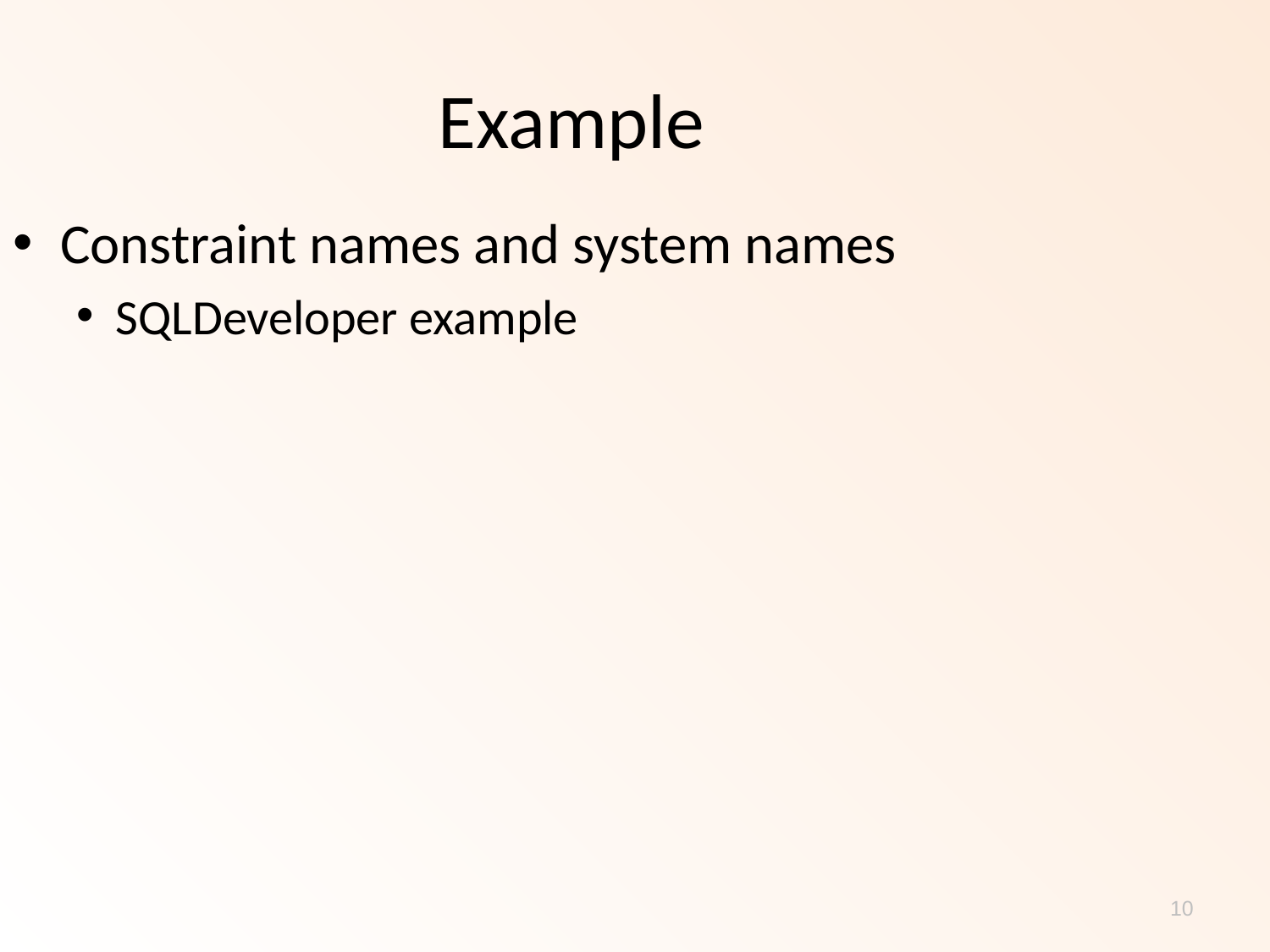

Example
Constraint names and system names
SQLDeveloper example
10